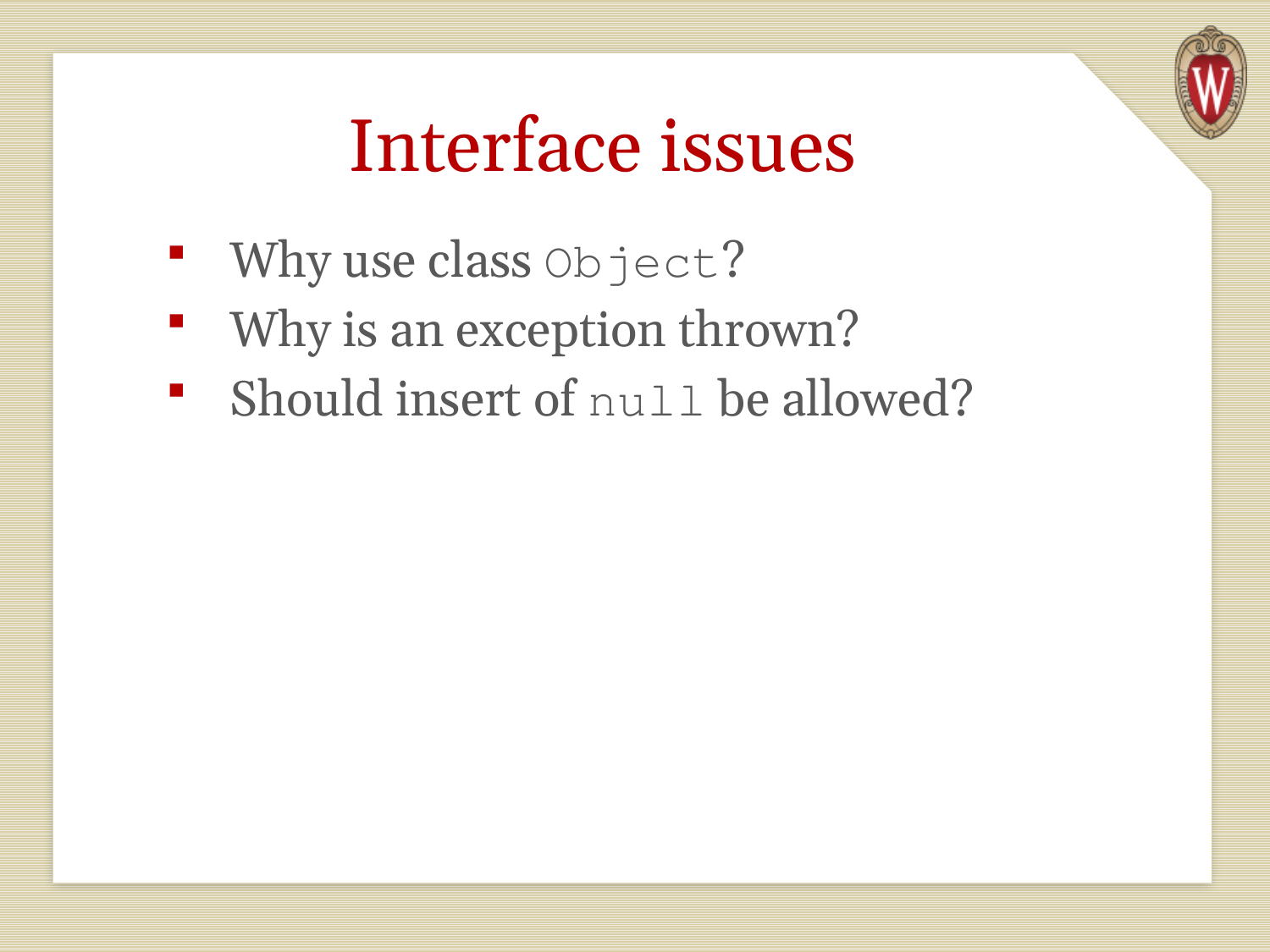

# Interface issues
Why use class Object?
Why is an exception thrown?
Should insert of null be allowed?